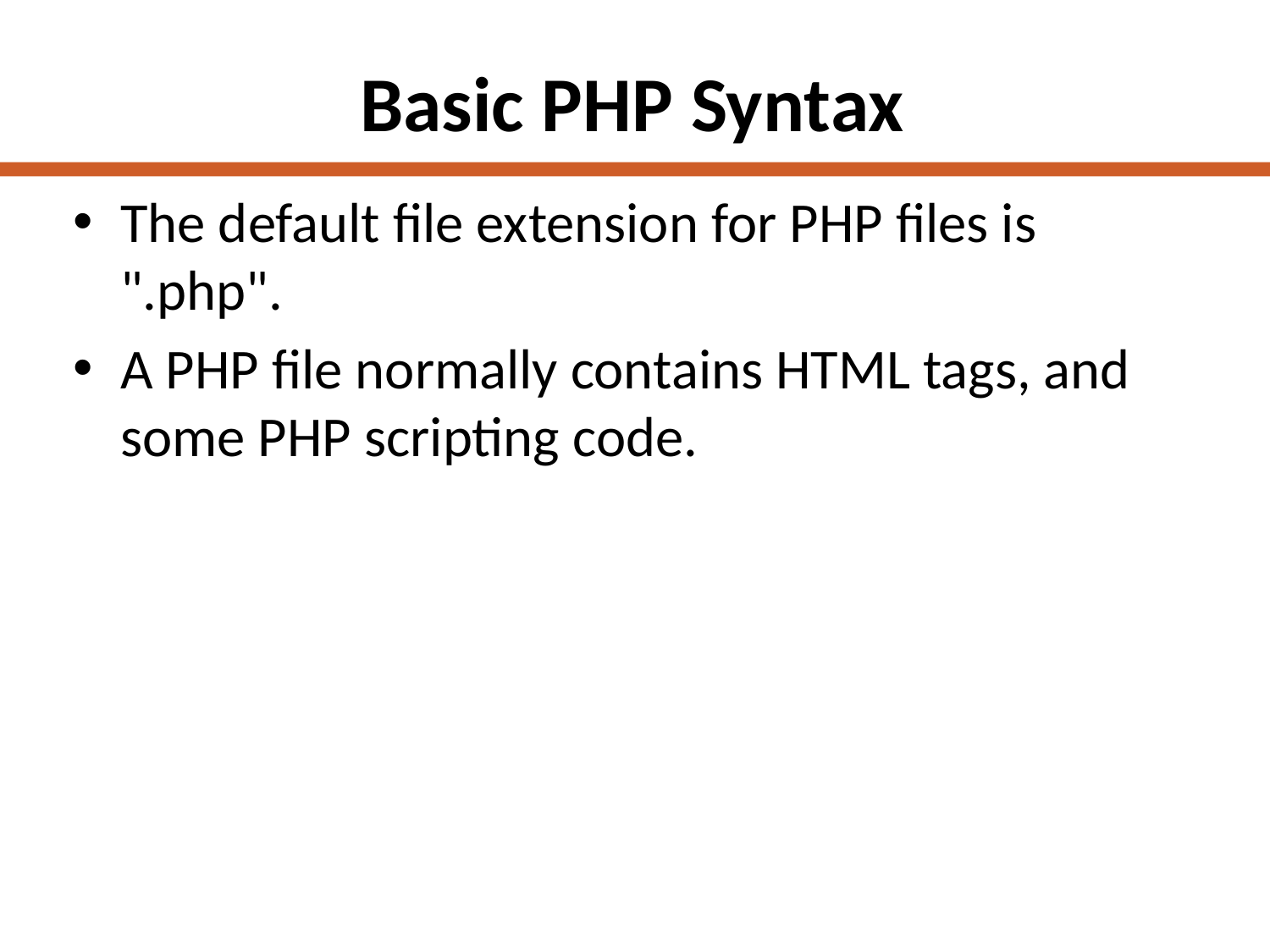

# Basic PHP Syntax
The default file extension for PHP files is ".php".
A PHP file normally contains HTML tags, and some PHP scripting code.